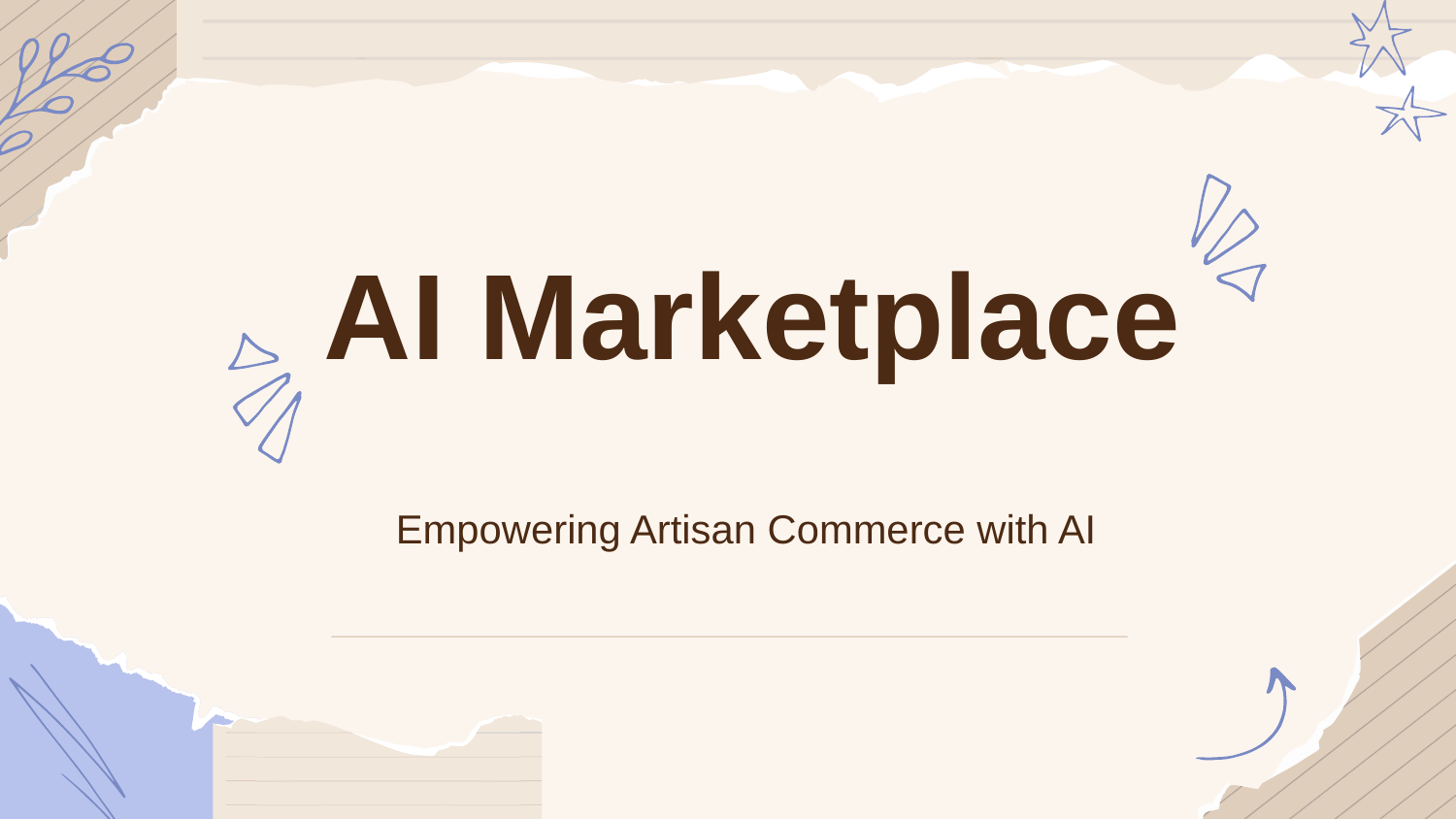

# AI Marketplace

Empowering Artisan Commerce with AI